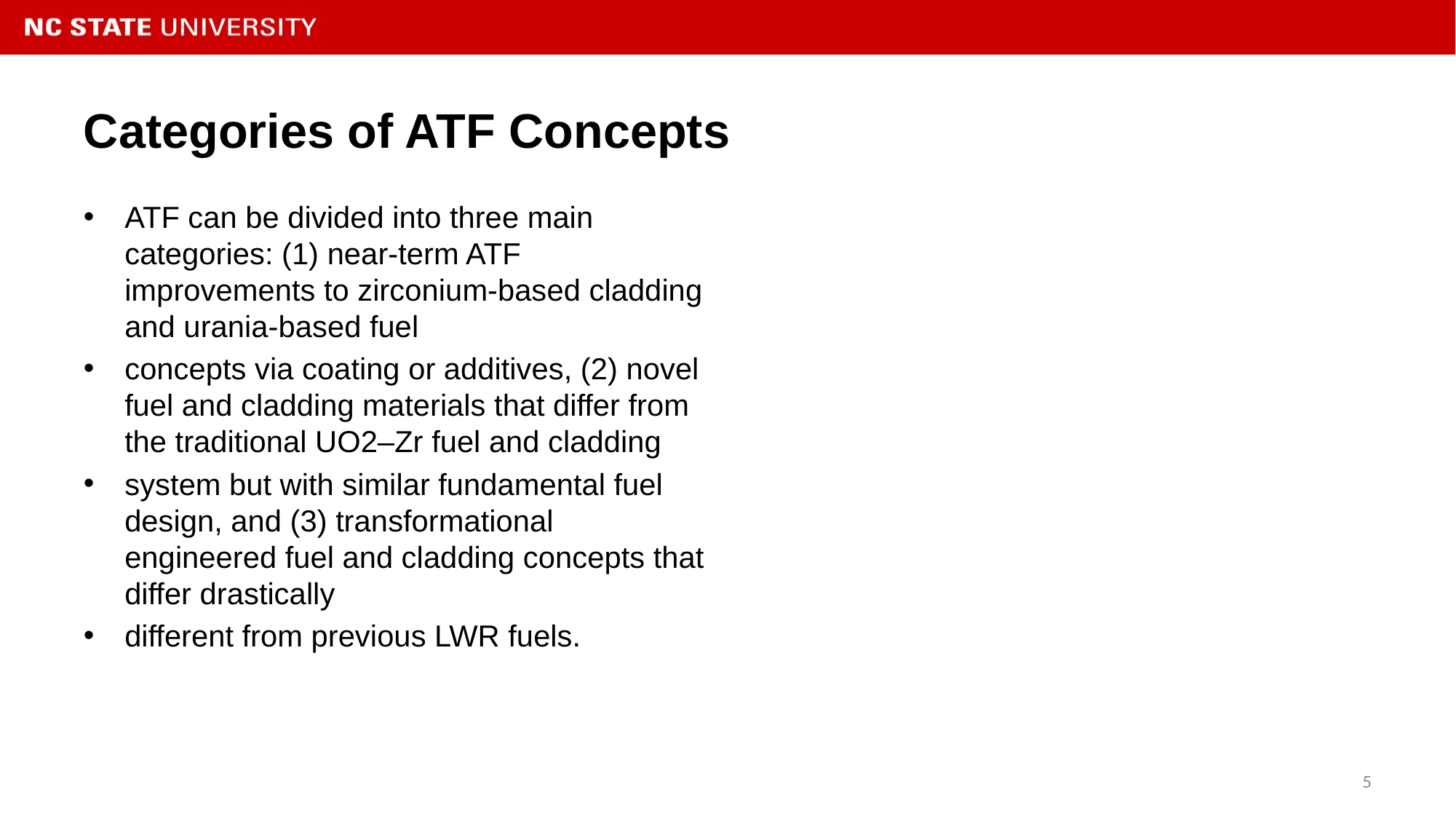

# Categories of ATF Concepts
ATF can be divided into three main categories: (1) near-term ATF improvements to zirconium-based cladding and urania-based fuel
concepts via coating or additives, (2) novel fuel and cladding materials that differ from the traditional UO2–Zr fuel and cladding
system but with similar fundamental fuel design, and (3) transformational engineered fuel and cladding concepts that differ drastically
different from previous LWR fuels.

5